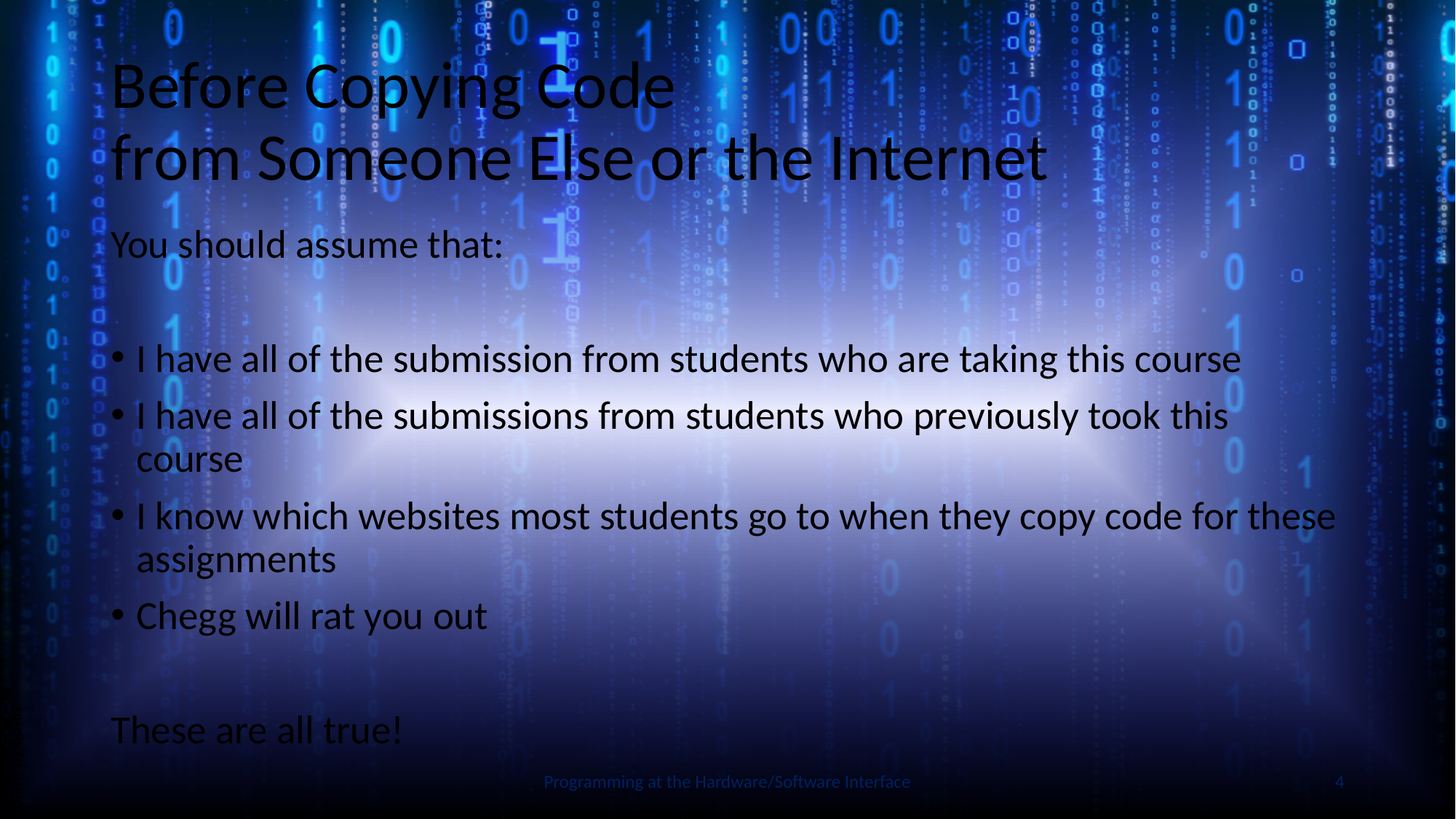

# Before Copying Code from Someone Else or the Internet
You should assume that:

I have all of the submission from students who are taking this course
I have all of the submissions from students who previously took this course
I know which websites most students go to when they copy code for these assignments
Chegg will rat you out

These are all true!
Slide by Bohn
Programming at the Hardware/Software Interface
4